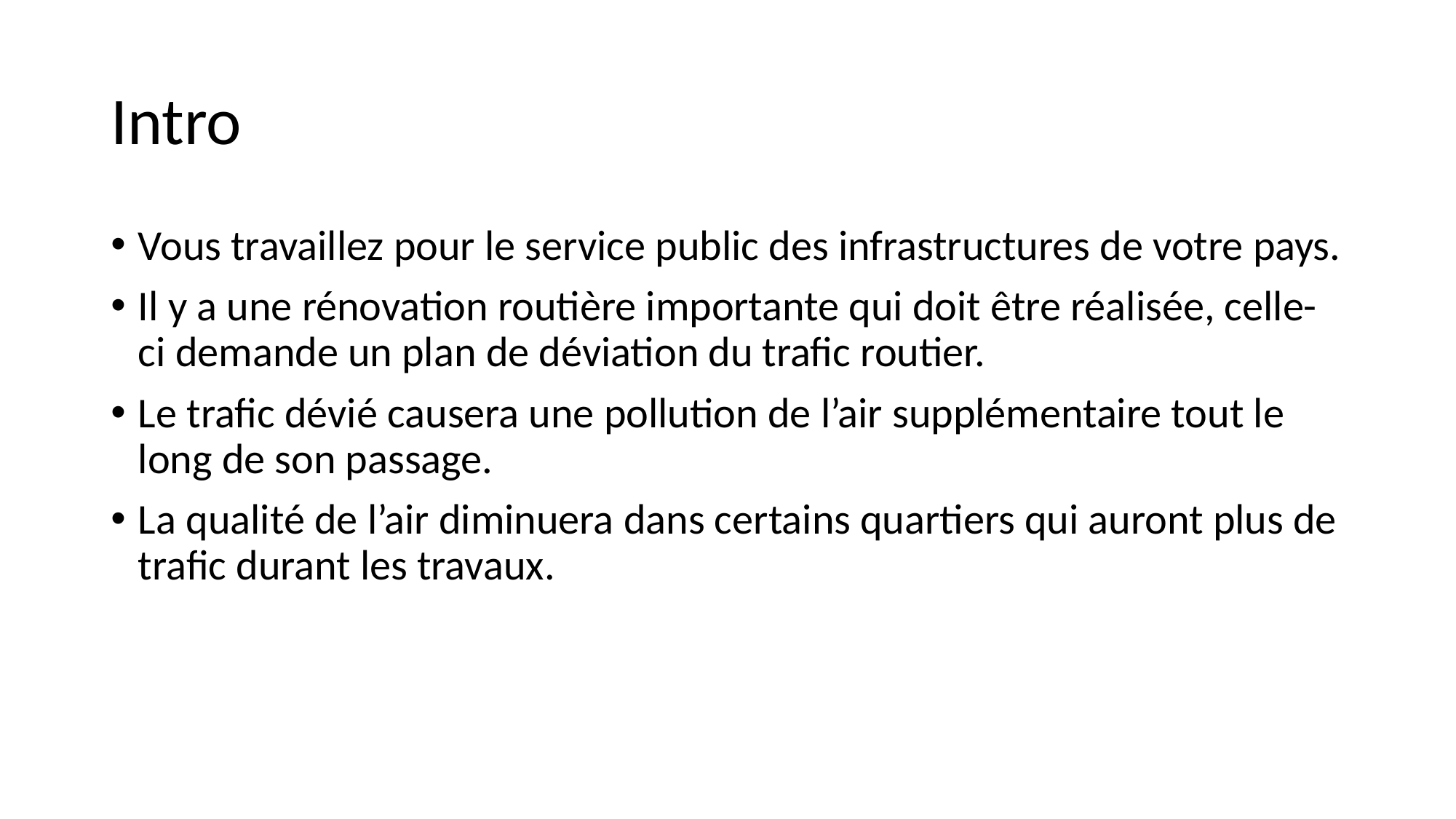

# Intro
Vous travaillez pour le service public des infrastructures de votre pays.
Il y a une rénovation routière importante qui doit être réalisée, celle-ci demande un plan de déviation du trafic routier.
Le trafic dévié causera une pollution de l’air supplémentaire tout le long de son passage.
La qualité de l’air diminuera dans certains quartiers qui auront plus de trafic durant les travaux.